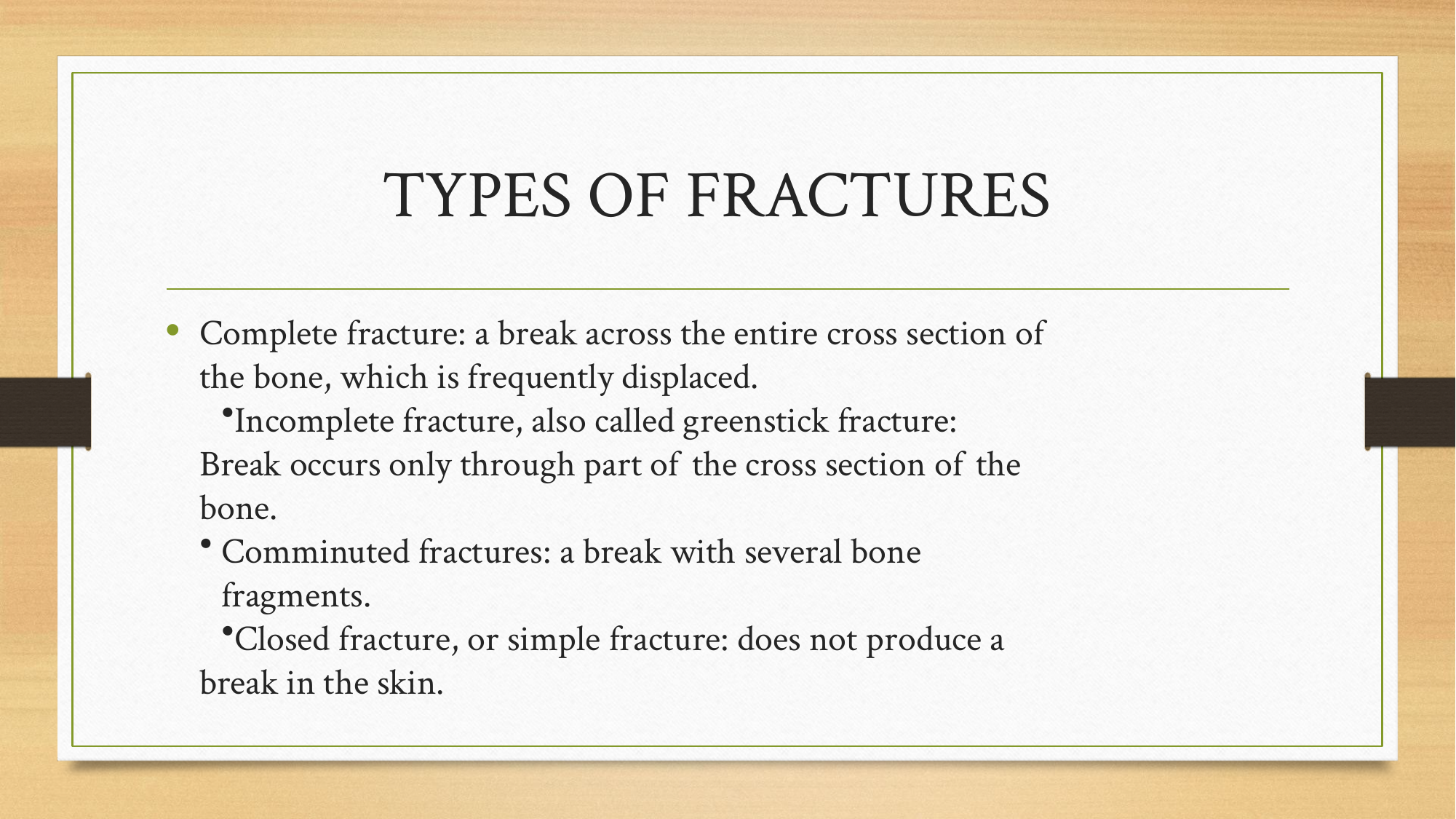

# TYPES OF FRACTURES
Complete fracture: a break across the entire cross section of the bone, which is frequently displaced.
Incomplete fracture, also called greenstick fracture: Break occurs only through part of the cross section of the bone.
Comminuted fractures: a break with several bone fragments.
Closed fracture, or simple fracture: does not produce a break in the skin.